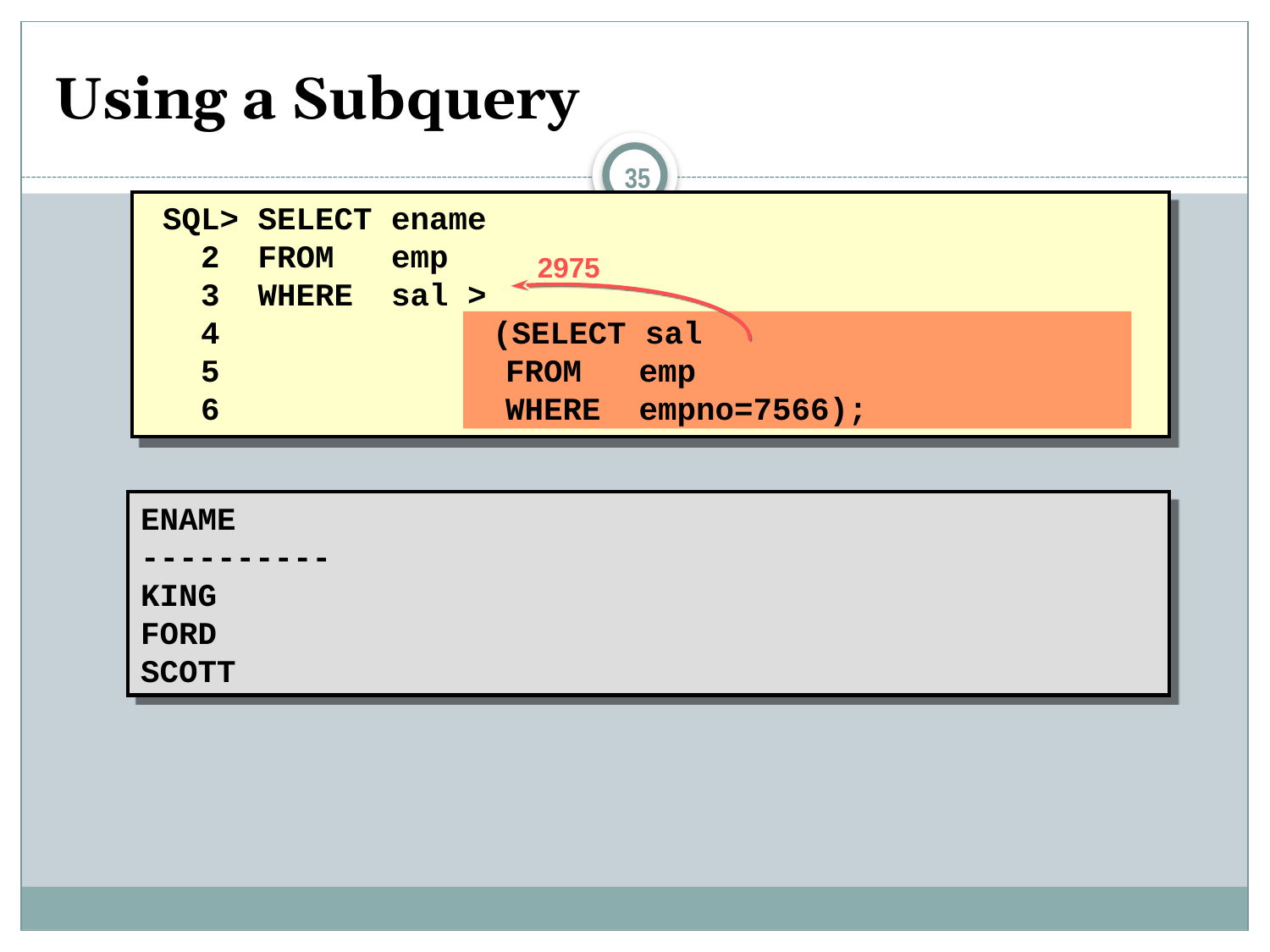

# Using a Subquery
35
SQL> SELECT ename
  2  FROM   emp
  3  WHERE  sal >
  4		    (SELECT sal
  5               FROM   emp
  6               WHERE  empno=7566);

2975

ENAME
----------
KING
FORD
SCOTT